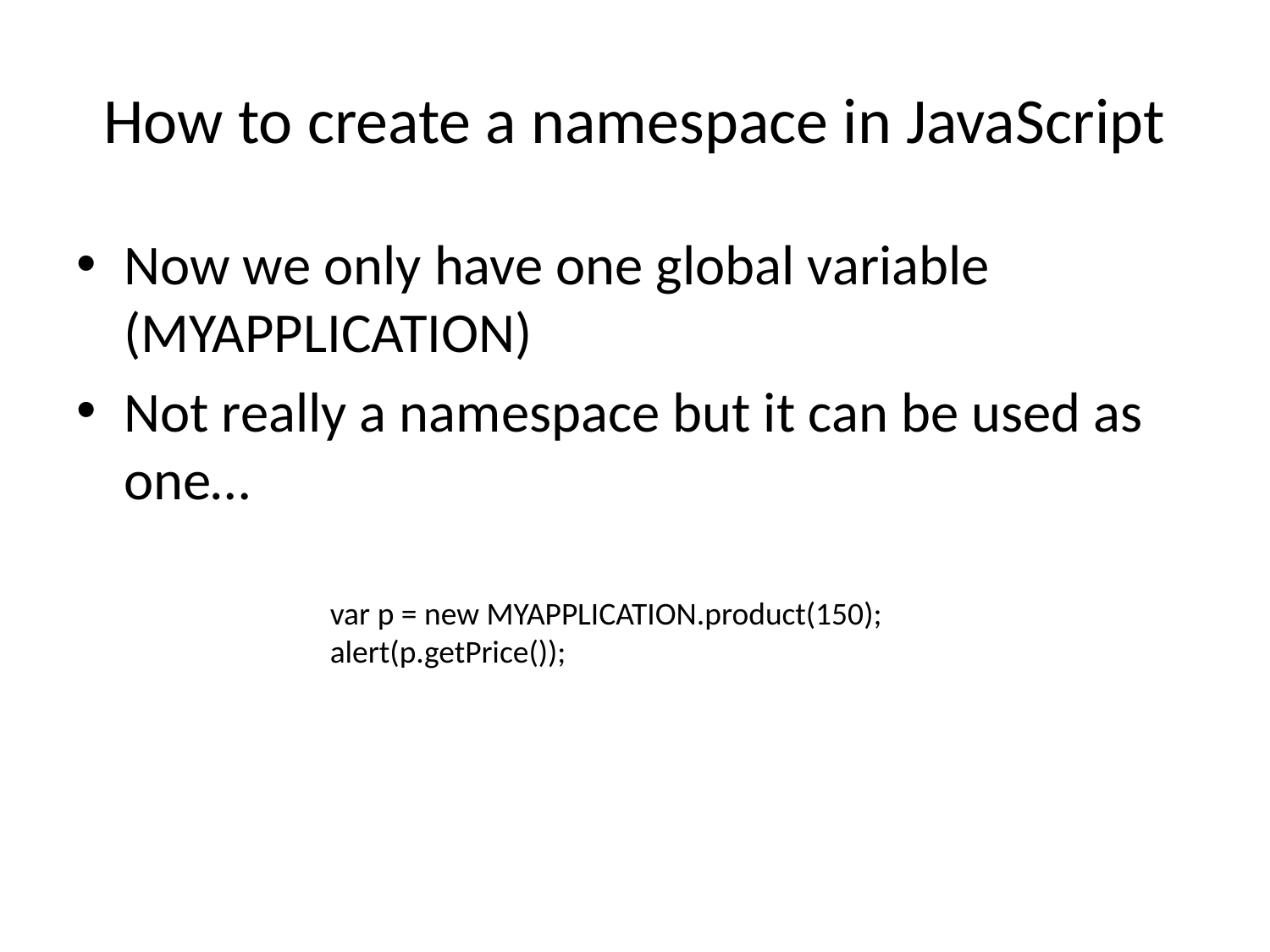

# How to create a namespace in JavaScript
Now we only have one global variable (MYAPPLICATION)
Not really a namespace but it can be used as one…
var p = new MYAPPLICATION.product(150);
alert(p.getPrice());